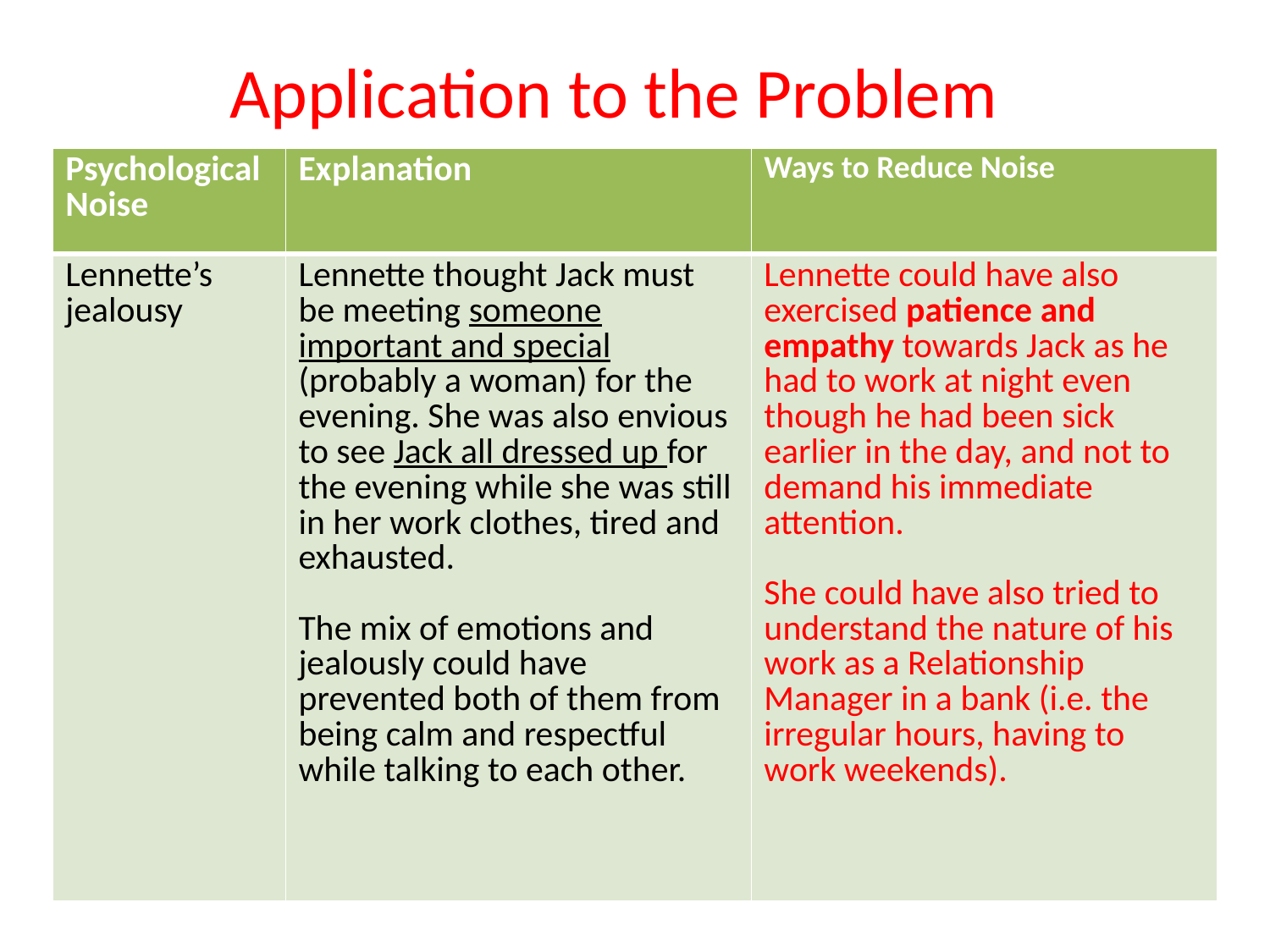

# Application to the Problem
| Psychological Noise | Explanation | Ways to Reduce Noise |
| --- | --- | --- |
| Lennette’s jealousy | Lennette thought Jack must be meeting someone important and special (probably a woman) for the evening. She was also envious to see Jack all dressed up for the evening while she was still in her work clothes, tired and exhausted. The mix of emotions and jealously could have prevented both of them from being calm and respectful while talking to each other. | Lennette could have also exercised patience and empathy towards Jack as he had to work at night even though he had been sick earlier in the day, and not to demand his immediate attention. She could have also tried to understand the nature of his work as a Relationship Manager in a bank (i.e. the irregular hours, having to work weekends). |